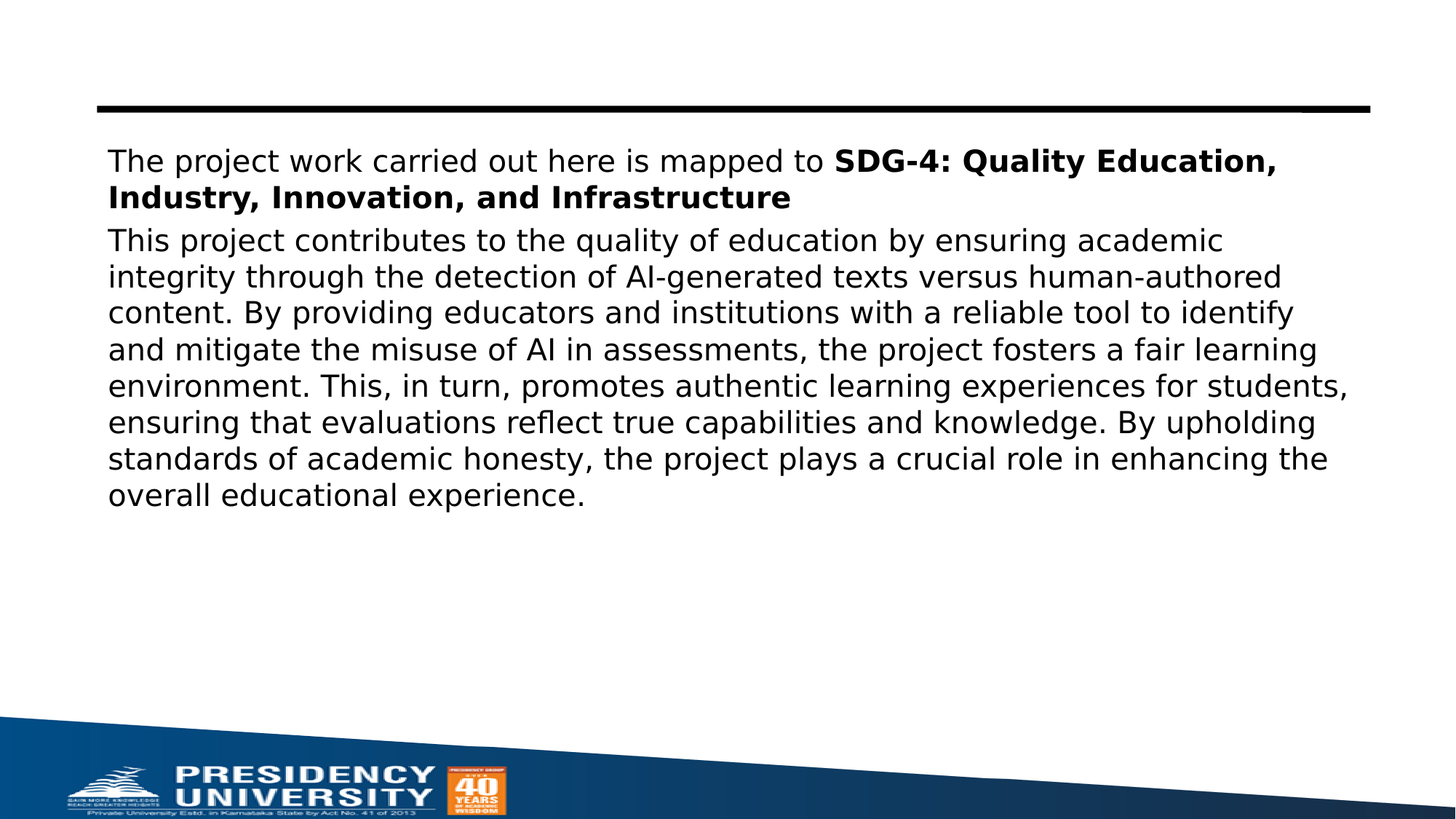

The project work carried out here is mapped to SDG-4: Quality Education, Industry, Innovation, and Infrastructure
This project contributes to the quality of education by ensuring academic integrity through the detection of AI-generated texts versus human-authored content. By providing educators and institutions with a reliable tool to identify and mitigate the misuse of AI in assessments, the project fosters a fair learning environment. This, in turn, promotes authentic learning experiences for students, ensuring that evaluations reflect true capabilities and knowledge. By upholding standards of academic honesty, the project plays a crucial role in enhancing the overall educational experience.